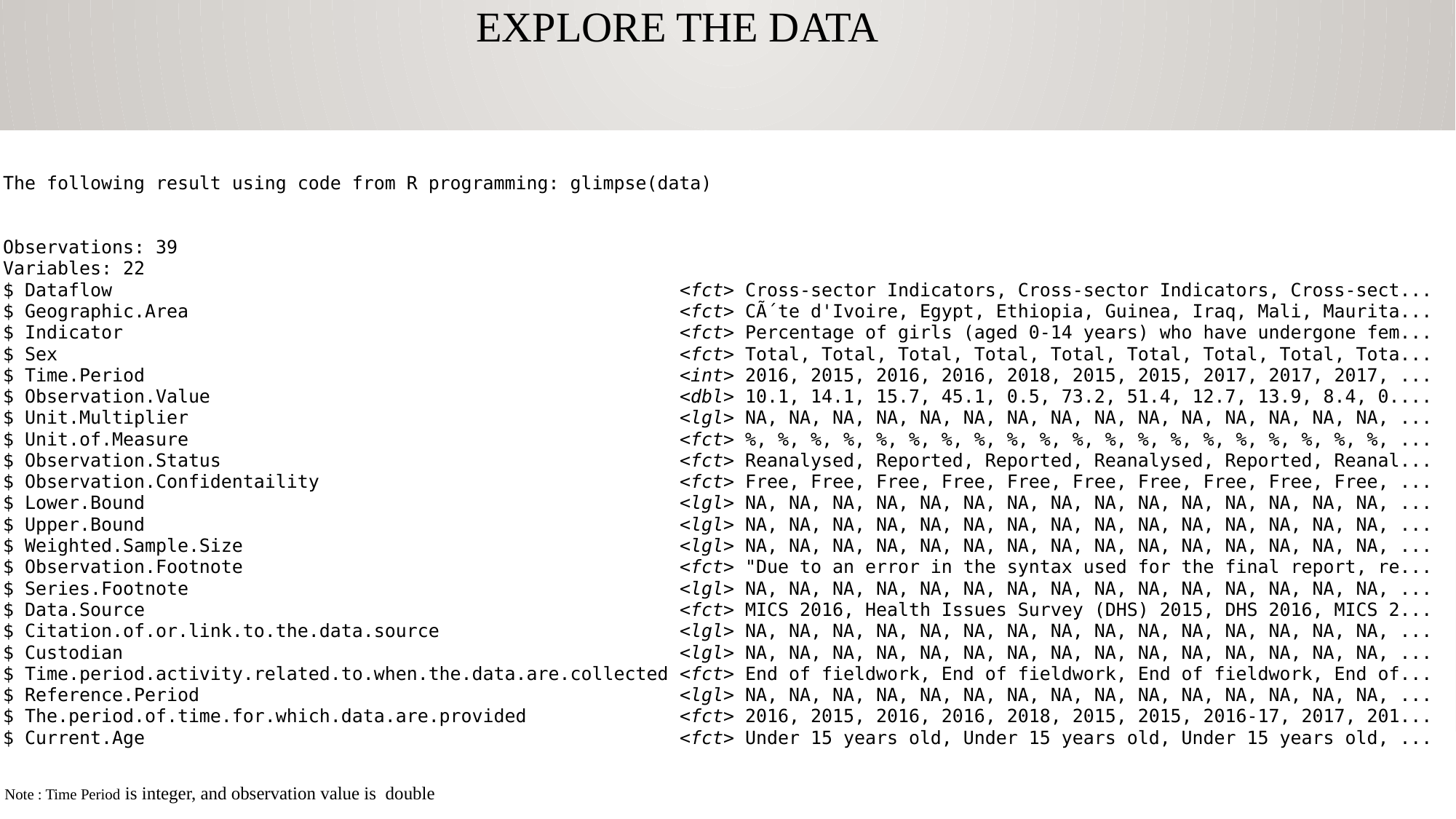

# EXPLORE THE DATA
| The following result using code from R programming: glimpse(data) Observations: 39 Variables: 22 $ Dataflow <fct> Cross-sector Indicators, Cross-sector Indicators, Cross-sect... $ Geographic.Area <fct> CÃ´te d'Ivoire, Egypt, Ethiopia, Guinea, Iraq, Mali, Maurita... $ Indicator <fct> Percentage of girls (aged 0-14 years) who have undergone fem... $ Sex <fct> Total, Total, Total, Total, Total, Total, Total, Total, Tota... $ Time.Period <int> 2016, 2015, 2016, 2016, 2018, 2015, 2015, 2017, 2017, 2017, ... $ Observation.Value <dbl> 10.1, 14.1, 15.7, 45.1, 0.5, 73.2, 51.4, 12.7, 13.9, 8.4, 0.... $ Unit.Multiplier <lgl> NA, NA, NA, NA, NA, NA, NA, NA, NA, NA, NA, NA, NA, NA, NA, ... $ Unit.of.Measure <fct> %, %, %, %, %, %, %, %, %, %, %, %, %, %, %, %, %, %, %, %, ... $ Observation.Status <fct> Reanalysed, Reported, Reported, Reanalysed, Reported, Reanal... $ Observation.Confidentaility <fct> Free, Free, Free, Free, Free, Free, Free, Free, Free, Free, ... $ Lower.Bound <lgl> NA, NA, NA, NA, NA, NA, NA, NA, NA, NA, NA, NA, NA, NA, NA, ... $ Upper.Bound <lgl> NA, NA, NA, NA, NA, NA, NA, NA, NA, NA, NA, NA, NA, NA, NA, ... $ Weighted.Sample.Size <lgl> NA, NA, NA, NA, NA, NA, NA, NA, NA, NA, NA, NA, NA, NA, NA, ... $ Observation.Footnote <fct> "Due to an error in the syntax used for the final report, re... $ Series.Footnote <lgl> NA, NA, NA, NA, NA, NA, NA, NA, NA, NA, NA, NA, NA, NA, NA, ... $ Data.Source <fct> MICS 2016, Health Issues Survey (DHS) 2015, DHS 2016, MICS 2... $ Citation.of.or.link.to.the.data.source <lgl> NA, NA, NA, NA, NA, NA, NA, NA, NA, NA, NA, NA, NA, NA, NA, ... $ Custodian <lgl> NA, NA, NA, NA, NA, NA, NA, NA, NA, NA, NA, NA, NA, NA, NA, ... $ Time.period.activity.related.to.when.the.data.are.collected <fct> End of fieldwork, End of fieldwork, End of fieldwork, End of... $ Reference.Period <lgl> NA, NA, NA, NA, NA, NA, NA, NA, NA, NA, NA, NA, NA, NA, NA, ... $ The.period.of.time.for.which.data.are.provided <fct> 2016, 2015, 2016, 2016, 2018, 2015, 2015, 2016-17, 2017, 201... $ Current.Age <fct> Under 15 years old, Under 15 years old, Under 15 years old, ... |
| --- |
|  |
| Note : Time Period is integer, and observation value is double |
| > |